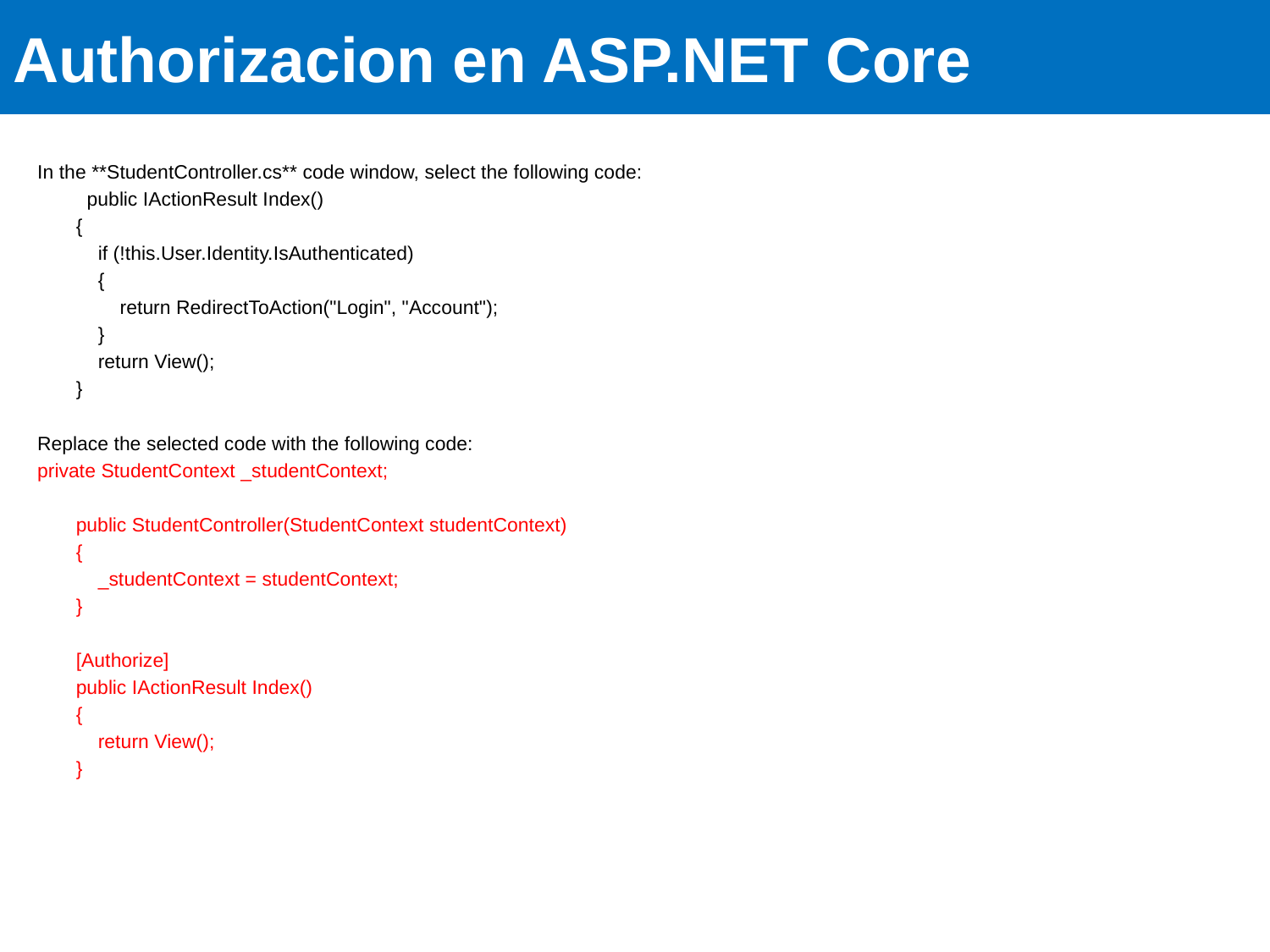

# Authorizacion en ASP.NET Core

In the **StudentController.cs** code window, select the following code:
         public IActionResult Index()
       {
           if (!this.User.Identity.IsAuthenticated)
           {
               return RedirectToAction("Login", "Account");
           }
           return View();
       }

Replace the selected code with the following code:
private StudentContext _studentContext;

       public StudentController(StudentContext studentContext)
       {
           _studentContext = studentContext;
       }

       [Authorize]
       public IActionResult Index()
       {
           return View();
       }